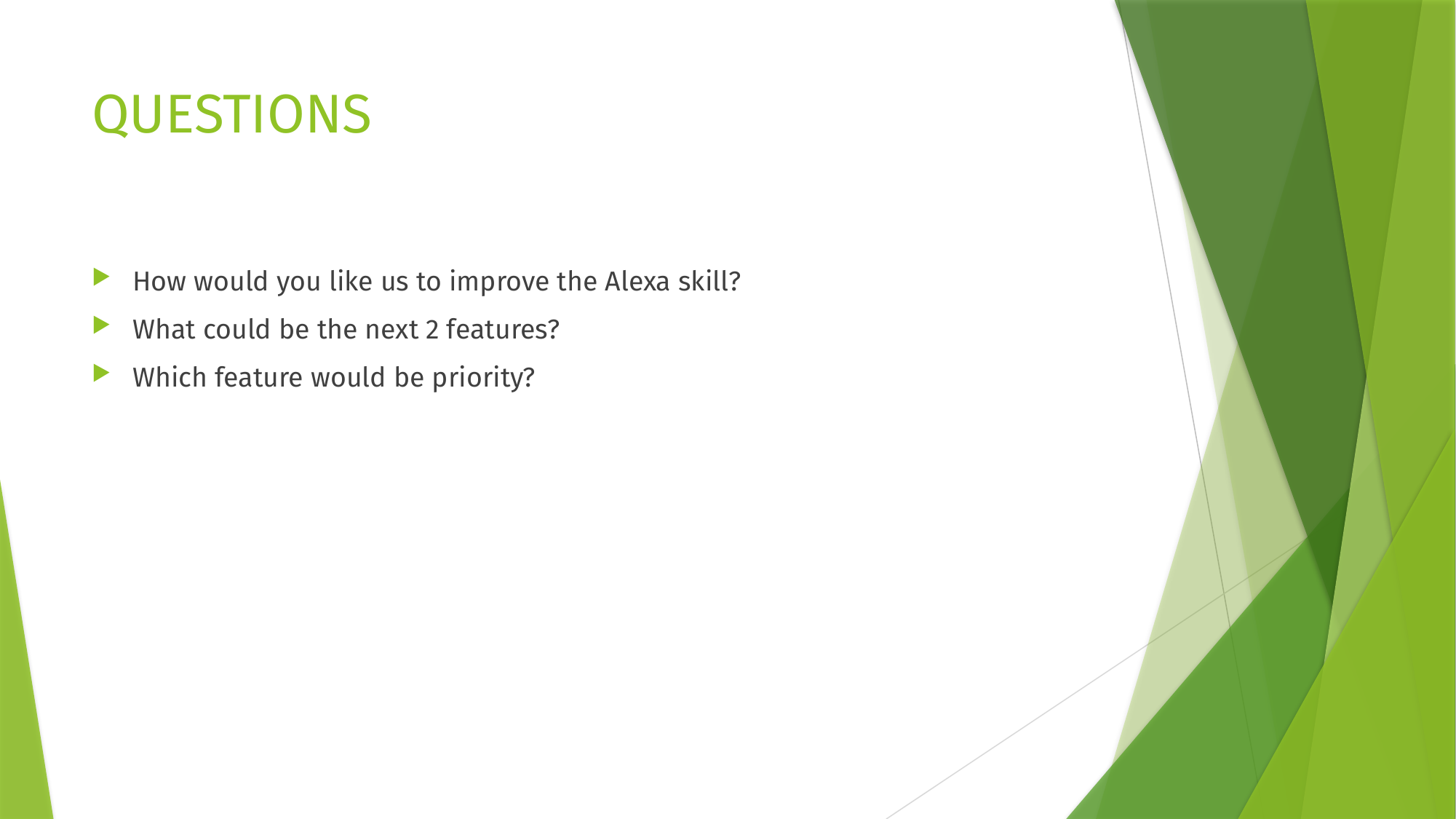

# QUESTIONS
How would you like us to improve the Alexa skill?
What could be the next 2 features?
Which feature would be priority?